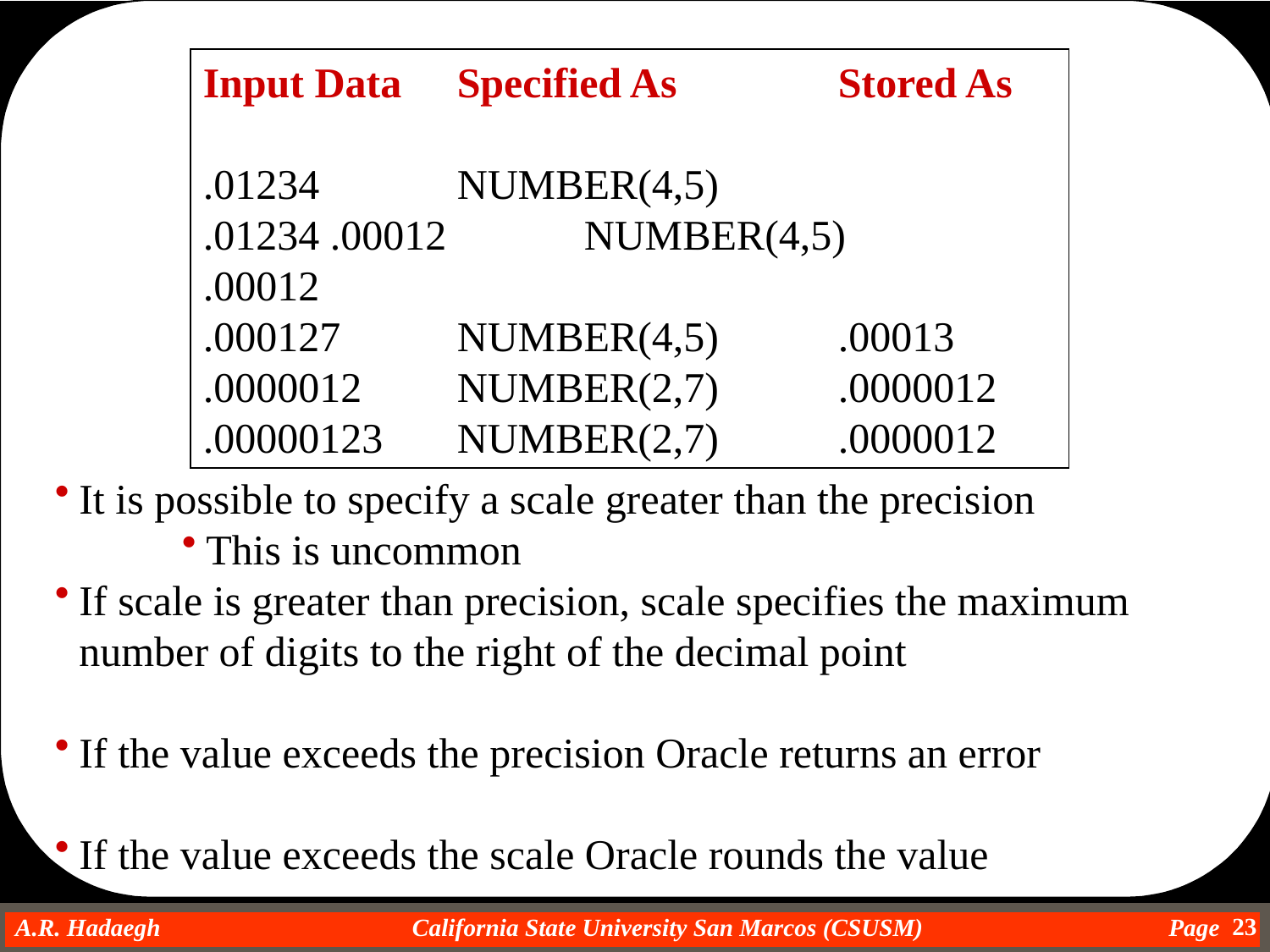

Input Data	Specified As		Stored As

.01234		NUMBER(4,5) 	.01234 .00012		NUMBER(4,5) 	.00012
.000127	NUMBER(4,5) 	.00013
.0000012	NUMBER(2,7)	.0000012
.00000123	NUMBER(2,7)	.0000012
It is possible to specify a scale greater than the precision
This is uncommon
If scale is greater than precision, scale specifies the maximum number of digits to the right of the decimal point

If the value exceeds the precision Oracle returns an error

If the value exceeds the scale Oracle rounds the value
23